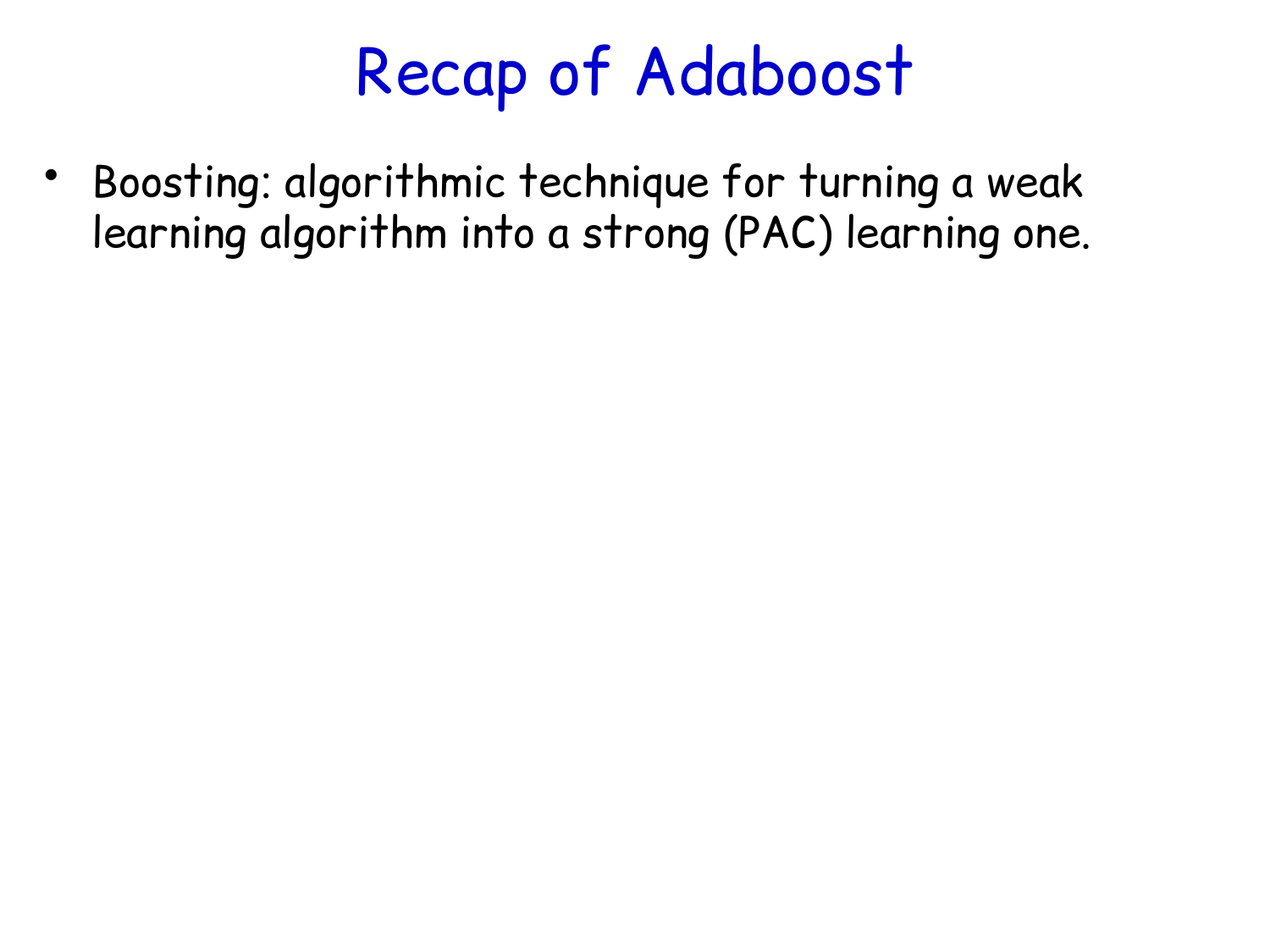

Recap of Adaboost
Boosting: algorithmic technique for turning a weak learning algorithm into a strong (PAC) learning one.